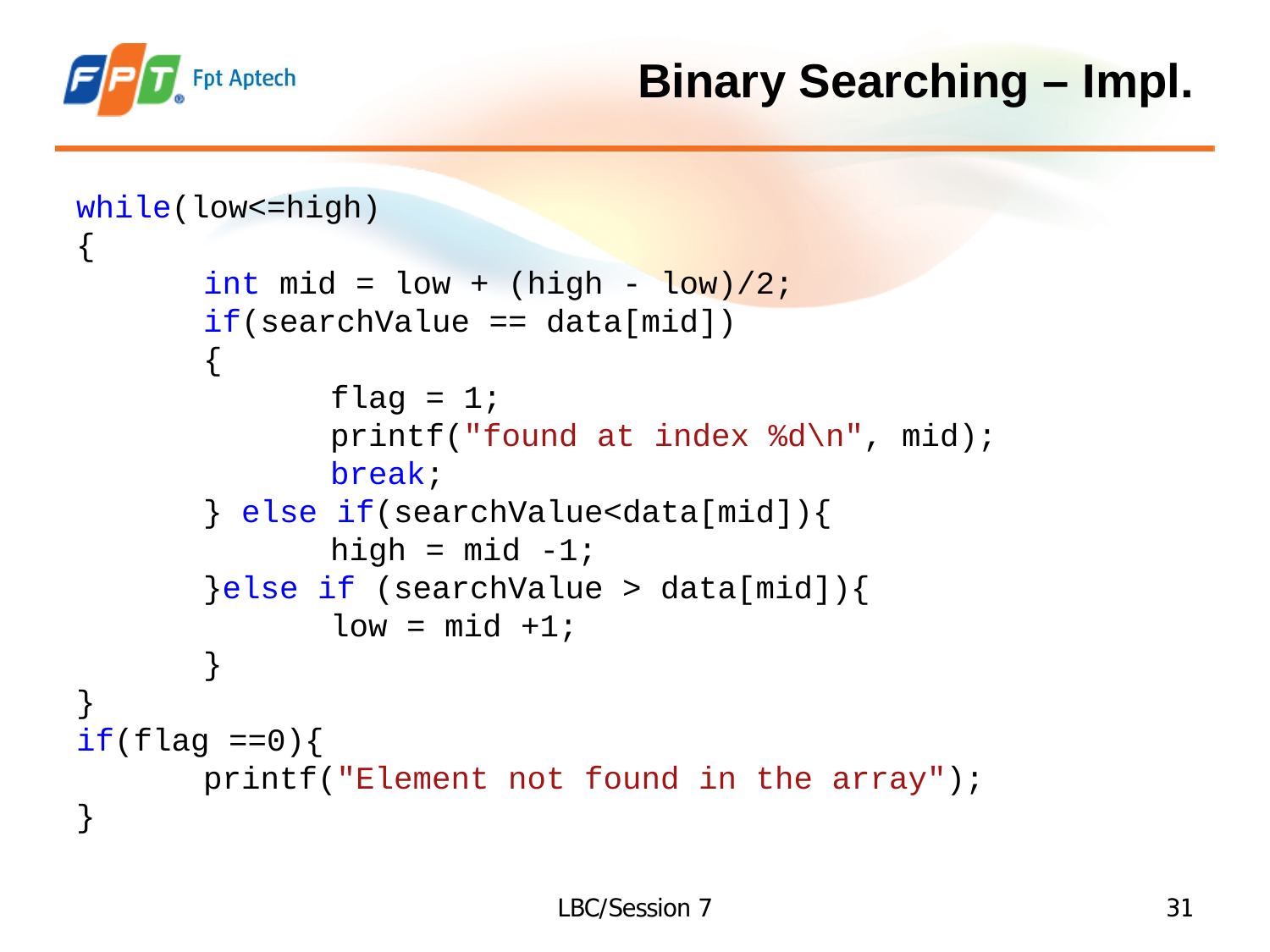

# Binary Searching – Impl.
while(low<=high)
{
	int mid = low + (high - low)/2;
	if(searchValue == data[mid])
	{
		flag = 1;
		printf("found at index %d\n", mid);
		break;
	} else if(searchValue<data[mid]){
		high = mid -1;
	}else if (searchValue > data[mid]){
		low = mid +1;
	}
}
if(flag ==0){
	printf("Element not found in the array");
}

LBC/Session 7
31